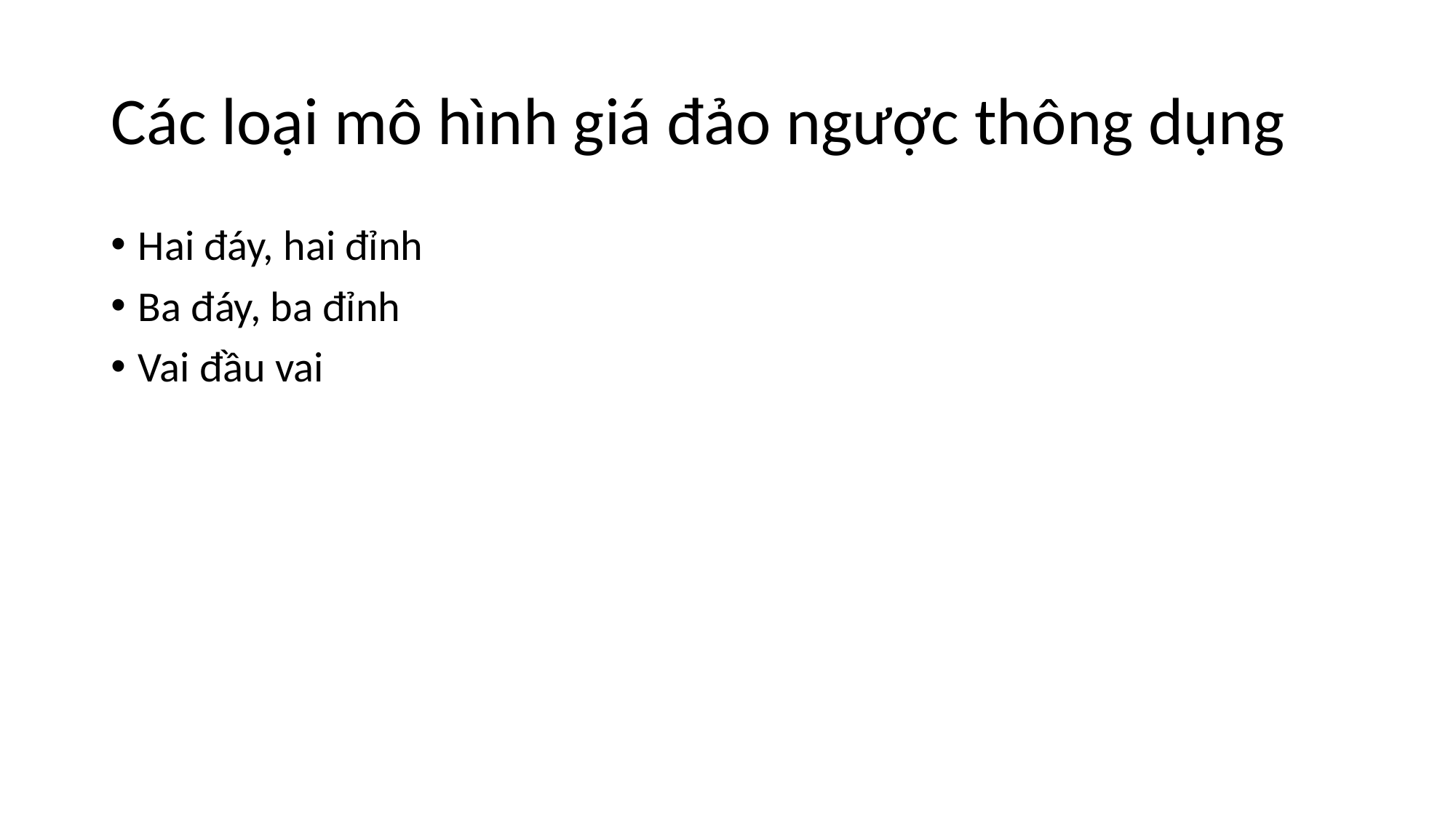

# Các loại mô hình giá đảo ngược thông dụng
Hai đáy, hai đỉnh
Ba đáy, ba đỉnh
Vai đầu vai